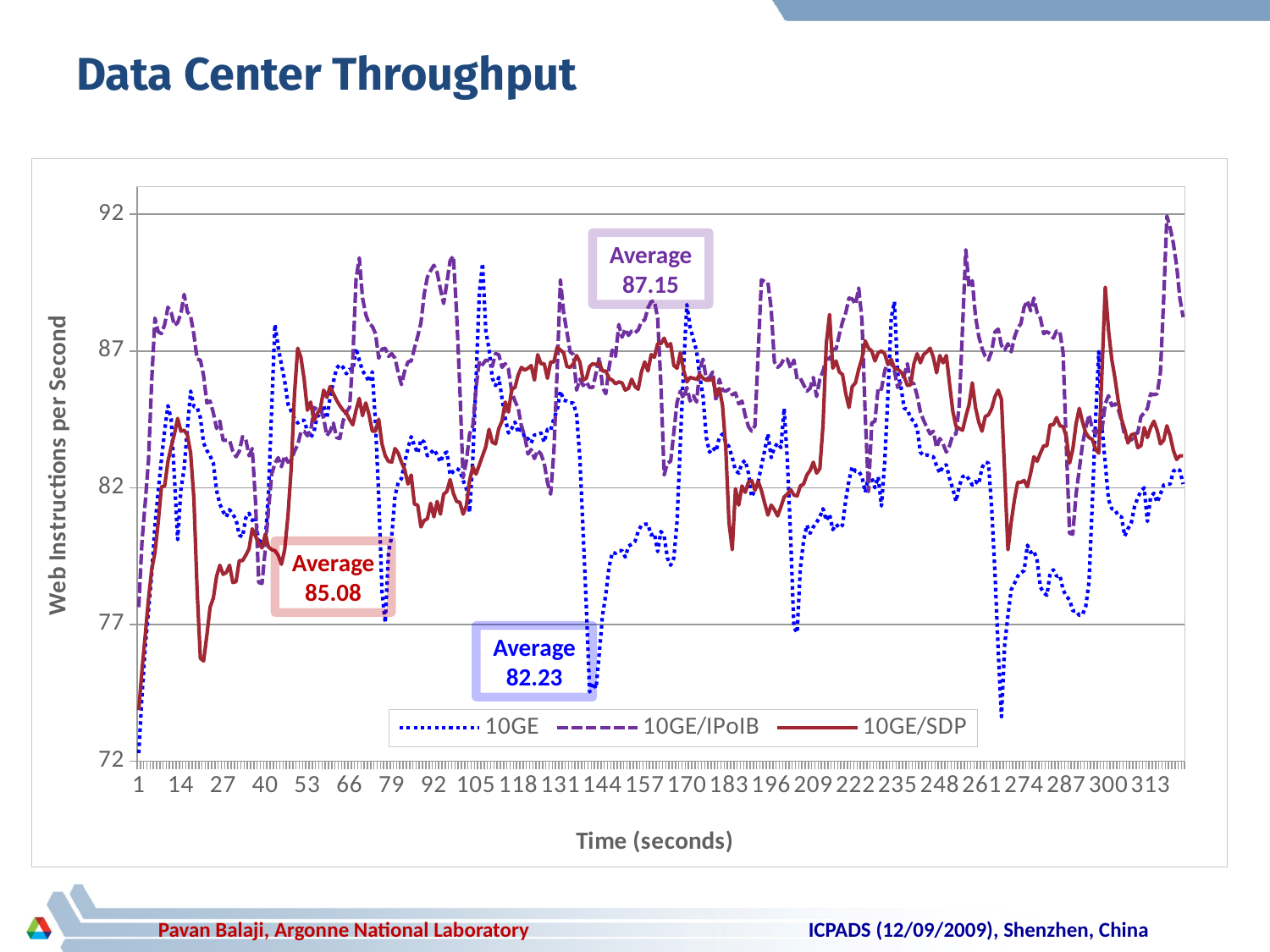

# Data Center Throughput

### Chart

| Category | 10GE | 10GE/IPoIB | 10GE/SDP |
|---|---|---|---|
| 1 | 72.3 | 77.63333333333316 | 73.8666666666666 |
| 2 | 74.4 | 80.03333333333329 | 75.33333333333326 |
| 3 | 76.2 | 81.46666666666663 | 76.6 |
| 4 | 77.5 | 83.0 | 77.93333333333328 |
| 5 | 78.83333333333326 | 85.9 | 79.0 |
| 6 | 80.6 | 88.2 | 79.63333333333316 |
| 7 | 81.8666666666666 | 87.7 | 80.73333333333325 |
| 8 | 83.03333333333329 | 87.63333333333316 | 82.03333333333329 |
| 9 | 84.1 | 87.96666666666663 | 82.0666666666666 |
| 10 | 85.0 | 88.6 | 82.96666666666663 |
| 11 | 84.5 | 88.4 | 83.5 |
| 12 | 82.3666666666666 | 87.93333333333328 | 83.96666666666663 |
| 13 | 80.1 | 88.03333333333329 | 84.53333333333329 |
| 14 | 81.93333333333328 | 88.3666666666666 | 84.0666666666666 |
| 15 | 82.7 | 89.0666666666666 | 84.1 |
| 16 | 84.1666666666666 | 88.43333333333328 | 83.93333333333328 |
| 17 | 85.53333333333329 | 88.2666666666666 | 83.2666666666666 |
| 18 | 84.96666666666663 | 87.6 | 81.6 |
| 19 | 84.93333333333328 | 86.7 | 78.23333333333325 |
| 20 | 84.5666666666666 | 86.6666666666666 | 75.7666666666666 |
| 21 | 83.63333333333316 | 86.1 | 75.6666666666666 |
| 22 | 83.3666666666666 | 85.1 | 76.6 |
| 23 | 83.1666666666666 | 85.1666666666666 | 77.63333333333316 |
| 24 | 82.9 | 84.73333333333325 | 77.96666666666663 |
| 25 | 81.9 | 84.1666666666666 | 78.7666666666666 |
| 26 | 81.4 | 84.43333333333328 | 79.1666666666666 |
| 27 | 81.13333333333316 | 83.73333333333325 | 78.83333333333326 |
| 28 | 80.93333333333328 | 83.73333333333325 | 78.9 |
| 29 | 81.2 | 83.73333333333325 | 79.1666666666666 |
| 30 | 81.03333333333329 | 83.33333333333326 | 78.53333333333329 |
| 31 | 80.83333333333326 | 83.13333333333316 | 78.5666666666666 |
| 32 | 80.2666666666666 | 83.33333333333326 | 79.33333333333326 |
| 33 | 80.2 | 83.8666666666666 | 79.33333333333326 |
| 34 | 80.9 | 83.7666666666666 | 79.53333333333329 |
| 35 | 81.0666666666666 | 83.1666666666666 | 79.7666666666666 |
| 36 | 80.8 | 83.43333333333328 | 80.5 |
| 37 | 80.93333333333328 | 81.5 | 80.23333333333325 |
| 38 | 79.93333333333328 | 78.53333333333329 | 79.96666666666663 |
| 39 | 80.13333333333316 | 78.5 | 79.8 |
| 40 | 80.03333333333329 | 79.73333333333325 | 80.3 |
| 41 | 81.83333333333326 | 81.2 | 79.83333333333326 |
| 42 | 84.93333333333328 | 82.5 | 79.73333333333325 |
| 43 | 87.96666666666663 | 82.9 | 79.7 |
| 44 | 87.13333333333316 | 83.1 | 79.53333333333329 |
| 45 | 86.5 | 82.7666666666666 | 79.2 |
| 46 | 85.9 | 83.1666666666666 | 79.73333333333325 |
| 47 | 85.0666666666666 | 82.93333333333328 | 80.96666666666663 |
| 48 | 84.8 | 83.0 | 82.7 |
| 49 | 84.53333333333329 | 83.33333333333326 | 85.4 |
| 50 | 84.3666666666666 | 83.5666666666666 | 87.1 |
| 51 | 84.46666666666663 | 84.03333333333329 | 86.7666666666666 |
| 52 | 84.46666666666663 | 84.0666666666666 | 85.96666666666663 |
| 53 | 84.0666666666666 | 83.9 | 84.83333333333326 |
| 54 | 83.83333333333326 | 84.03333333333329 | 85.13333333333316 |
| 55 | 84.03333333333329 | 84.93333333333328 | 84.43333333333328 |
| 56 | 84.6 | 84.8666666666666 | 84.7 |
| 57 | 84.7 | 84.9 | 84.9 |
| 58 | 85.0 | 84.53333333333329 | 85.5666666666666 |
| 59 | 84.53333333333329 | 83.9 | 85.3 |
| 60 | 85.3 | 84.0666666666666 | 85.7 |
| 61 | 85.8666666666666 | 84.3666666666666 | 85.43333333333328 |
| 62 | 86.3666666666666 | 83.83333333333326 | 85.2 |
| 63 | 86.5 | 83.8 | 85.0 |
| 64 | 86.4 | 84.43333333333328 | 84.83333333333326 |
| 65 | 86.1666666666666 | 84.7666666666666 | 84.73333333333325 |
| 66 | 86.33333333333326 | 84.93333333333328 | 84.5 |
| 67 | 86.3 | 86.7 | 84.3 |
| 68 | 87.1 | 89.63333333333316 | 84.83333333333326 |
| 69 | 86.6666666666666 | 90.4 | 85.2666666666666 |
| 70 | 86.2666666666666 | 88.93333333333328 | 84.63333333333316 |
| 71 | 86.1 | 88.33333333333326 | 85.1 |
| 72 | 85.8666666666666 | 88.0 | 84.6666666666666 |
| 73 | 86.23333333333325 | 87.9 | 84.0666666666666 |
| 74 | 84.3666666666666 | 87.63333333333316 | 84.0666666666666 |
| 75 | 81.6666666666666 | 86.73333333333325 | 84.5 |
| 76 | 78.2 | 87.0666666666666 | 83.6 |
| 77 | 77.0666666666666 | 87.1 | 83.1666666666666 |
| 78 | 79.63333333333316 | 86.8 | 82.96666666666663 |
| 79 | 80.23333333333325 | 86.9 | 82.93333333333328 |
| 80 | 81.7 | 86.73333333333325 | 83.43333333333328 |
| 81 | 82.2 | 86.2 | 83.2666666666666 |
| 82 | 82.33333333333326 | 85.7666666666666 | 82.93333333333328 |
| 83 | 82.93333333333328 | 86.2666666666666 | 82.6666666666666 |
| 84 | 83.43333333333328 | 86.6 | 82.13333333333316 |
| 85 | 83.8666666666666 | 86.63333333333316 | 82.46666666666663 |
| 86 | 83.53333333333329 | 87.1 | 81.4 |
| 87 | 83.2666666666666 | 87.53333333333329 | 81.3666666666666 |
| 88 | 83.7666666666666 | 88.03333333333329 | 80.5666666666666 |
| 89 | 83.6666666666666 | 89.0666666666666 | 80.8 |
| 90 | 83.1666666666666 | 89.7 | 80.8666666666666 |
| 91 | 83.2666666666666 | 89.93333333333328 | 81.43333333333328 |
| 92 | 83.4 | 90.13333333333316 | 80.93333333333328 |
| 93 | 83.2 | 89.8666666666666 | 81.5 |
| 94 | 82.93333333333328 | 89.2666666666666 | 81.03333333333329 |
| 95 | 83.23333333333325 | 88.73333333333325 | 81.7666666666666 |
| 96 | 83.3 | 89.5 | 81.8666666666666 |
| 97 | 82.46666666666663 | 90.3 | 82.3 |
| 98 | 82.6 | 90.46666666666663 | 81.8 |
| 99 | 82.7 | 88.4 | 81.5 |
| 100 | 82.63333333333316 | 85.63333333333316 | 81.46666666666663 |
| 101 | 82.2666666666666 | 82.3666666666666 | 81.03333333333329 |
| 102 | 81.96666666666663 | 82.96666666666663 | 81.33333333333326 |
| 103 | 81.1 | 83.96666666666663 | 82.2666666666666 |
| 104 | 83.1 | 84.2666666666666 | 82.7666666666666 |
| 105 | 85.93333333333328 | 85.63333333333316 | 82.5 |
| 106 | 89.1 | 86.63333333333316 | 82.83333333333326 |
| 107 | 90.2 | 86.5 | 83.1666666666666 |
| 108 | 87.73333333333325 | 86.6666666666666 | 83.5 |
| 109 | 87.0666666666666 | 86.63333333333316 | 84.13333333333316 |
| 110 | 86.0 | 86.43333333333328 | 83.6666666666666 |
| 111 | 85.73333333333325 | 86.9 | 83.6 |
| 112 | 86.03333333333329 | 86.8666666666666 | 84.1666666666666 |
| 113 | 85.2666666666666 | 86.4 | 84.43333333333328 |
| 114 | 84.53333333333329 | 86.53333333333329 | 85.13333333333316 |
| 115 | 84.0 | 86.33333333333326 | 84.7666666666666 |
| 116 | 84.1666666666666 | 85.5 | 85.6 |
| 117 | 84.4 | 85.1666666666666 | 85.6666666666666 |
| 118 | 84.0 | 84.9 | 86.13333333333316 |
| 119 | 84.2666666666666 | 84.23333333333325 | 86.4 |
| 120 | 83.8 | 83.9 | 86.3 |
| 121 | 83.8 | 83.23333333333325 | 86.3666666666666 |
| 122 | 83.63333333333316 | 83.4 | 86.46666666666663 |
| 123 | 83.93333333333328 | 83.0666666666666 | 85.93333333333328 |
| 124 | 83.93333333333328 | 83.3666666666666 | 86.8666666666666 |
| 125 | 84.0 | 83.23333333333325 | 86.53333333333329 |
| 126 | 83.6666666666666 | 82.9 | 86.53333333333329 |
| 127 | 84.13333333333316 | 82.2 | 86.0 |
| 128 | 84.1 | 81.7666666666666 | 86.6 |
| 129 | 84.53333333333329 | 83.33333333333326 | 86.6 |
| 130 | 84.83333333333326 | 86.2666666666666 | 87.13333333333316 |
| 131 | 85.53333333333329 | 89.6 | 87.03333333333329 |
| 132 | 85.2 | 88.4 | 86.93333333333328 |
| 133 | 85.1666666666666 | 87.7 | 86.43333333333328 |
| 134 | 85.1 | 86.96666666666663 | 86.4 |
| 135 | 85.1 | 86.8666666666666 | 86.53333333333329 |
| 136 | 84.6666666666666 | 85.5666666666666 | 86.83333333333326 |
| 137 | 83.1 | 85.96666666666663 | 86.6 |
| 138 | 80.4 | 85.73333333333325 | 85.93333333333328 |
| 139 | 77.63333333333316 | 85.8666666666666 | 86.0 |
| 140 | 74.53333333333329 | 85.6666666666666 | 86.43333333333328 |
| 141 | 74.8666666666666 | 85.6666666666666 | 86.53333333333329 |
| 142 | 74.6666666666666 | 86.2 | 86.5 |
| 143 | 75.96666666666663 | 86.7666666666666 | 86.5666666666666 |
| 144 | 77.33333333333326 | 85.6666666666666 | 86.2666666666666 |
| 145 | 78.1 | 85.43333333333328 | 86.2666666666666 |
| 146 | 79.1 | 86.4 | 86.0 |
| 147 | 79.63333333333316 | 87.03333333333329 | 85.93333333333328 |
| 148 | 79.6 | 86.8 | 85.8 |
| 149 | 79.7 | 87.96666666666663 | 85.8666666666666 |
| 150 | 79.7 | 87.5 | 85.83333333333326 |
| 151 | 79.46666666666663 | 87.8 | 85.5666666666666 |
| 152 | 79.8666666666666 | 87.5666666666666 | 85.63333333333316 |
| 153 | 79.93333333333328 | 87.73333333333325 | 85.96666666666663 |
| 154 | 80.03333333333329 | 87.6666666666666 | 85.7 |
| 155 | 80.4 | 87.7666666666666 | 85.6 |
| 156 | 80.63333333333316 | 88.0666666666666 | 86.23333333333325 |
| 157 | 80.6666666666666 | 88.13333333333316 | 86.6 |
| 158 | 80.6666666666666 | 88.5666666666666 | 86.2666666666666 |
| 159 | 80.2666666666666 | 88.8 | 86.8666666666666 |
| 160 | 80.33333333333326 | 88.83333333333326 | 86.7666666666666 |
| 161 | 79.6666666666666 | 88.2 | 87.2666666666666 |
| 162 | 80.4 | 85.8 | 87.2666666666666 |
| 163 | 80.23333333333325 | 82.46666666666663 | 87.46666666666663 |
| 164 | 79.43333333333328 | 82.9 | 87.1666666666666 |
| 165 | 79.1666666666666 | 82.96666666666663 | 87.2666666666666 |
| 166 | 79.43333333333328 | 84.03333333333329 | 86.46666666666663 |
| 167 | 80.8 | 85.13333333333316 | 86.3666666666666 |
| 168 | 83.6666666666666 | 85.53333333333329 | 86.93333333333328 |
| 169 | 86.4 | 85.2666666666666 | 86.3 |
| 170 | 88.7 | 85.6666666666666 | 85.8666666666666 |
| 171 | 87.8666666666666 | 85.1666666666666 | 86.03333333333329 |
| 172 | 87.43333333333328 | 85.3666666666666 | 86.0 |
| 173 | 87.0 | 85.13333333333316 | 85.96666666666663 |
| 174 | 86.0666666666666 | 86.33333333333326 | 86.13333333333316 |
| 175 | 85.33333333333326 | 86.7 | 86.0 |
| 176 | 83.83333333333326 | 85.96666666666663 | 85.93333333333328 |
| 177 | 83.3 | 86.03333333333329 | 85.93333333333328 |
| 178 | 83.46666666666663 | 86.23333333333325 | 86.0 |
| 179 | 83.33333333333326 | 85.1666666666666 | 85.3666666666666 |
| 180 | 83.83333333333326 | 85.96666666666663 | 85.63333333333316 |
| 181 | 83.96666666666663 | 85.5666666666666 | 85.0 |
| 182 | 83.6666666666666 | 85.53333333333329 | 83.46666666666663 |
| 183 | 83.5 | 85.6 | 80.73333333333325 |
| 184 | 83.1 | 85.4 | 79.73333333333325 |
| 185 | 82.63333333333316 | 85.46666666666663 | 81.96666666666663 |
| 186 | 82.53333333333329 | 85.0666666666666 | 81.3666666666666 |
| 187 | 82.9 | 85.1666666666666 | 82.0666666666666 |
| 188 | 83.0 | 84.63333333333316 | 81.83333333333326 |
| 189 | 82.53333333333329 | 84.23333333333325 | 82.2 |
| 190 | 81.6666666666666 | 84.0666666666666 | 82.2666666666666 |
| 191 | 81.93333333333328 | 84.2666666666666 | 81.9 |
| 192 | 82.23333333333325 | 86.93333333333328 | 82.23333333333325 |
| 193 | 82.8 | 89.6 | 81.9 |
| 194 | 83.3666666666666 | 89.53333333333329 | 81.43333333333328 |
| 195 | 83.96666666666663 | 89.5 | 81.0 |
| 196 | 83.1 | 88.53333333333329 | 81.3666666666666 |
| 197 | 83.46666666666663 | 86.6 | 81.2 |
| 198 | 83.63333333333316 | 86.4 | 80.96666666666663 |
| 199 | 83.46666666666663 | 86.5 | 81.3 |
| 200 | 84.9 | 86.73333333333325 | 81.6666666666666 |
| 201 | 82.96666666666663 | 86.7 | 81.7666666666666 |
| 202 | 80.1666666666666 | 86.3666666666666 | 81.93333333333328 |
| 203 | 76.9 | 86.6666666666666 | 81.73333333333325 |
| 204 | 76.7 | 85.96666666666663 | 81.7 |
| 205 | 79.0666666666666 | 86.0 | 82.0666666666666 |
| 206 | 80.0666666666666 | 85.7666666666666 | 82.13333333333316 |
| 207 | 80.63333333333316 | 85.53333333333329 | 82.46666666666663 |
| 208 | 80.33333333333326 | 85.63333333333316 | 82.63333333333316 |
| 209 | 80.5666666666666 | 86.03333333333329 | 82.93333333333328 |
| 210 | 80.73333333333325 | 85.33333333333326 | 82.53333333333329 |
| 211 | 80.93333333333328 | 85.96666666666663 | 82.7 |
| 212 | 81.23333333333325 | 86.2666666666666 | 84.3 |
| 213 | 80.8 | 86.73333333333325 | 87.2666666666666 |
| 214 | 81.03333333333329 | 86.7 | 88.33333333333326 |
| 215 | 80.46666666666663 | 87.0666666666666 | 86.3666666666666 |
| 216 | 80.6666666666666 | 87.0666666666666 | 86.63333333333316 |
| 217 | 80.53333333333329 | 87.6 | 86.23333333333325 |
| 218 | 80.63333333333316 | 88.0666666666666 | 86.13333333333316 |
| 219 | 81.5666666666666 | 88.4 | 85.43333333333328 |
| 220 | 82.2666666666666 | 88.93333333333328 | 84.93333333333328 |
| 221 | 82.7666666666666 | 88.9 | 85.7 |
| 222 | 82.6 | 88.7 | 85.83333333333326 |
| 223 | 82.6 | 89.3 | 86.33333333333326 |
| 224 | 82.4 | 88.1 | 86.73333333333325 |
| 225 | 81.83333333333326 | 84.63333333333316 | 87.3666666666666 |
| 226 | 82.43333333333328 | 81.8666666666666 | 87.1 |
| 227 | 82.3666666666666 | 84.3666666666666 | 87.0 |
| 228 | 82.0 | 84.43333333333328 | 86.63333333333316 |
| 229 | 82.4 | 85.6666666666666 | 86.93333333333328 |
| 230 | 81.33333333333326 | 85.6 | 87.0 |
| 231 | 82.93333333333328 | 86.2666666666666 | 86.9 |
| 232 | 85.4 | 86.63333333333316 | 86.5 |
| 233 | 88.2 | 86.5666666666666 | 86.7 |
| 234 | 88.8 | 86.2666666666666 | 86.3666666666666 |
| 235 | 86.1666666666666 | 85.6666666666666 | 86.33333333333326 |
| 236 | 85.7 | 85.8666666666666 | 86.23333333333325 |
| 237 | 84.9 | 86.1 | 86.0666666666666 |
| 238 | 84.8666666666666 | 86.53333333333329 | 85.73333333333325 |
| 239 | 84.53333333333329 | 85.8666666666666 | 85.7666666666666 |
| 240 | 84.43333333333328 | 85.8 | 86.53333333333329 |
| 241 | 84.1666666666666 | 85.3666666666666 | 86.9 |
| 242 | 83.3 | 84.7666666666666 | 86.5666666666666 |
| 243 | 83.1666666666666 | 84.46666666666663 | 86.8666666666666 |
| 244 | 83.2 | 84.2 | 86.96666666666663 |
| 245 | 83.1666666666666 | 83.96666666666663 | 87.1 |
| 246 | 83.13333333333316 | 84.0666666666666 | 86.7666666666666 |
| 247 | 82.8 | 83.46666666666663 | 86.2 |
| 248 | 82.53333333333329 | 83.8 | 86.83333333333326 |
| 249 | 82.8 | 83.6 | 86.5666666666666 |
| 250 | 82.83333333333326 | 83.3 | 86.83333333333326 |
| 251 | 82.33333333333326 | 83.53333333333329 | 85.8 |
| 252 | 81.96666666666663 | 83.93333333333328 | 84.8 |
| 253 | 81.5 | 83.96666666666663 | 84.23333333333325 |
| 254 | 82.0666666666666 | 85.03333333333329 | 84.1666666666666 |
| 255 | 82.4 | 87.8666666666666 | 84.1 |
| 256 | 82.46666666666663 | 90.7 | 84.6 |
| 257 | 82.3 | 89.33333333333326 | 85.03333333333329 |
| 258 | 82.1 | 89.5666666666666 | 85.83333333333326 |
| 259 | 82.23333333333325 | 88.2666666666666 | 84.93333333333328 |
| 260 | 82.13333333333316 | 87.53333333333329 | 84.4 |
| 261 | 82.73333333333325 | 87.1 | 84.0666666666666 |
| 262 | 82.93333333333328 | 86.8 | 84.6 |
| 263 | 82.9 | 86.6666666666666 | 84.6666666666666 |
| 264 | 81.2 | 87.0 | 84.9 |
| 265 | 78.8666666666666 | 87.7 | 85.33333333333326 |
| 266 | 76.0666666666666 | 87.8 | 85.5666666666666 |
| 267 | 73.63333333333316 | 87.2 | 85.23333333333325 |
| 268 | 76.2666666666666 | 87.03333333333329 | 82.53333333333329 |
| 269 | 77.33333333333326 | 87.2666666666666 | 79.73333333333325 |
| 270 | 78.2666666666666 | 86.96666666666663 | 80.73333333333325 |
| 271 | 78.5 | 87.5 | 81.5666666666666 |
| 272 | 78.7666666666666 | 87.83333333333326 | 82.2 |
| 273 | 78.9 | 88.0 | 82.2 |
| 274 | 78.96666666666663 | 88.6 | 82.2666666666666 |
| 275 | 79.9 | 88.83333333333326 | 82.03333333333329 |
| 276 | 79.63333333333316 | 88.46666666666663 | 82.53333333333329 |
| 277 | 79.7 | 88.93333333333328 | 83.13333333333316 |
| 278 | 79.33333333333326 | 88.4 | 82.96666666666663 |
| 279 | 78.3666666666666 | 88.2 | 83.2666666666666 |
| 280 | 78.1666666666666 | 87.63333333333316 | 83.53333333333329 |
| 281 | 78.0666666666666 | 87.7 | 83.53333333333329 |
| 282 | 78.8666666666666 | 87.63333333333316 | 84.3 |
| 283 | 79.0 | 87.46666666666663 | 84.3 |
| 284 | 78.7666666666666 | 87.73333333333325 | 84.5666666666666 |
| 285 | 78.8 | 87.7 | 84.2666666666666 |
| 286 | 78.2666666666666 | 86.93333333333328 | 84.23333333333325 |
| 287 | 78.03333333333329 | 83.5 | 83.8666666666666 |
| 288 | 77.9 | 80.33333333333326 | 82.9 |
| 289 | 77.5 | 80.3 | 83.4 |
| 290 | 77.5 | 81.7666666666666 | 84.33333333333326 |
| 291 | 77.33333333333326 | 82.6666666666666 | 84.9 |
| 292 | 77.3666666666666 | 83.6 | 84.4 |
| 293 | 77.6666666666666 | 84.2 | 84.0 |
| 294 | 78.5666666666666 | 84.6666666666666 | 83.83333333333326 |
| 295 | 81.43333333333328 | 84.1666666666666 | 83.7666666666666 |
| 296 | 84.46666666666663 | 83.96666666666663 | 83.4 |
| 297 | 86.96666666666663 | 84.2 | 83.2666666666666 |
| 298 | 84.2 | 84.13333333333316 | 86.2666666666666 |
| 299 | 82.9 | 85.0666666666666 | 89.33333333333326 |
| 300 | 81.5666666666666 | 85.3666666666666 | 87.7666666666666 |
| 301 | 81.23333333333325 | 85.0 | 86.7 |
| 302 | 81.2 | 85.0666666666666 | 86.0 |
| 303 | 80.96666666666663 | 84.8666666666666 | 85.1666666666666 |
| 304 | 80.93333333333328 | 84.46666666666663 | 84.5 |
| 305 | 80.23333333333325 | 83.9 | 84.13333333333316 |
| 306 | 80.5 | 83.7666666666666 | 83.63333333333316 |
| 307 | 80.7 | 83.73333333333325 | 83.93333333333328 |
| 308 | 81.3 | 83.96666666666663 | 83.96666666666663 |
| 309 | 81.63333333333316 | 84.0 | 83.46666666666663 |
| 310 | 81.8666666666666 | 84.6 | 83.53333333333329 |
| 311 | 82.0 | 84.73333333333325 | 84.2 |
| 312 | 80.7666666666666 | 84.9 | 83.83333333333326 |
| 313 | 81.6666666666666 | 85.43333333333328 | 84.2 |
| 314 | 81.8 | 85.4 | 84.43333333333328 |
| 315 | 81.46666666666663 | 85.43333333333328 | 84.1 |
| 316 | 81.7666666666666 | 86.2 | 83.6 |
| 317 | 82.1 | 88.8666666666666 | 83.73333333333325 |
| 318 | 82.13333333333316 | 91.93333333333328 | 84.2666666666666 |
| 319 | 82.13333333333316 | 91.5 | 83.9 |
| 320 | 82.6 | 90.93333333333328 | 83.3666666666666 |
| 321 | 82.7 | 90.13333333333316 | 83.03333333333329 |
| 322 | 82.63333333333316 | 88.93333333333328 | 83.1666666666666 |
| 323 | 82.13333333333316 | 88.23333333333325 | 83.1666666666666 |
Average
87.15
Average
85.08
Average
82.23
ICPADS (12/09/2009), Shenzhen, China